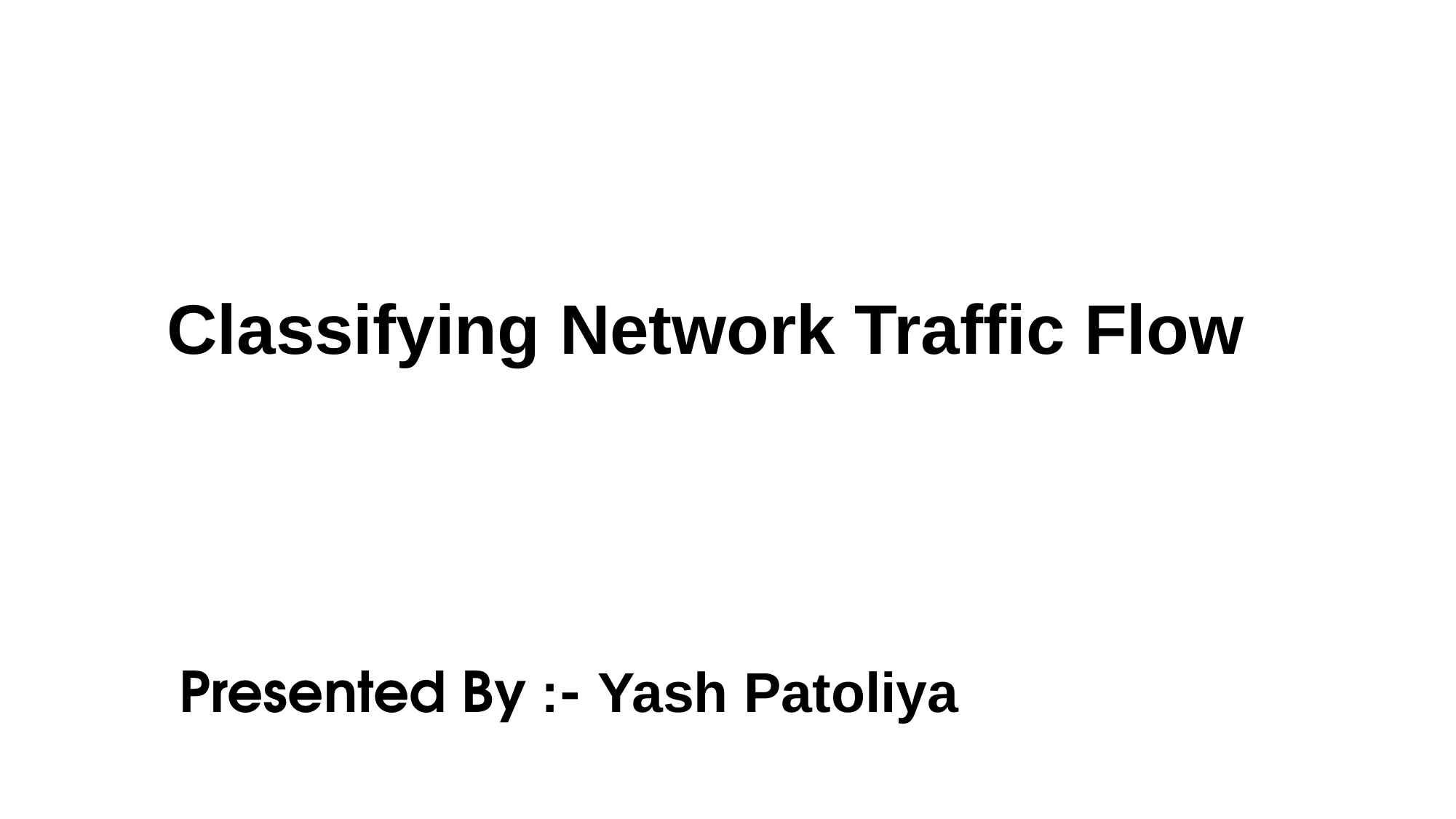

# Classifying Network Traffic Flow
Presented By :- Yash Patoliya